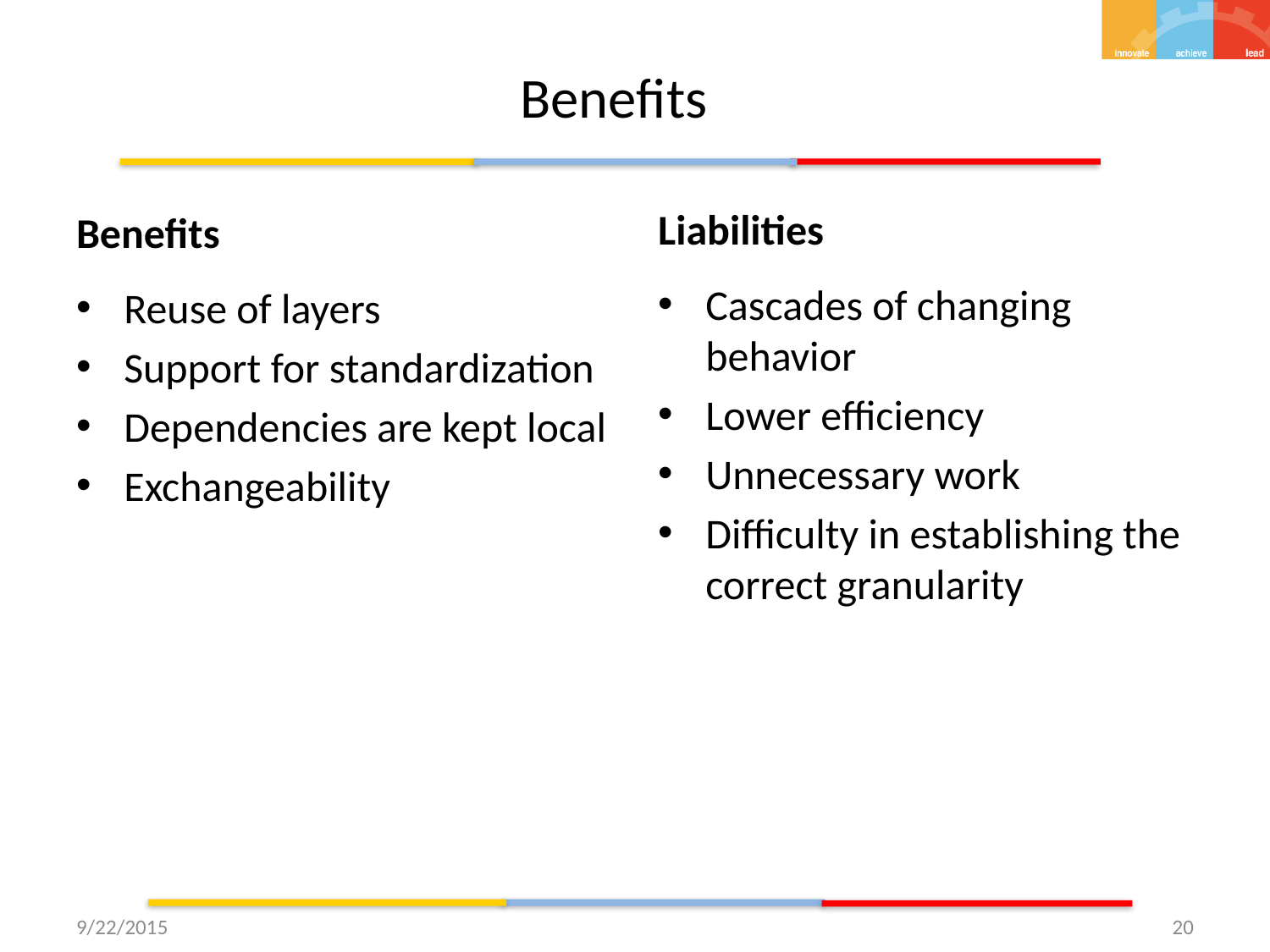

# Benefits
Liabilities
Benefits
Cascades of changing behavior
Lower efficiency
Unnecessary work
Difficulty in establishing the correct granularity
Reuse of layers
Support for standardization
Dependencies are kept local
Exchangeability
9/22/2015

20